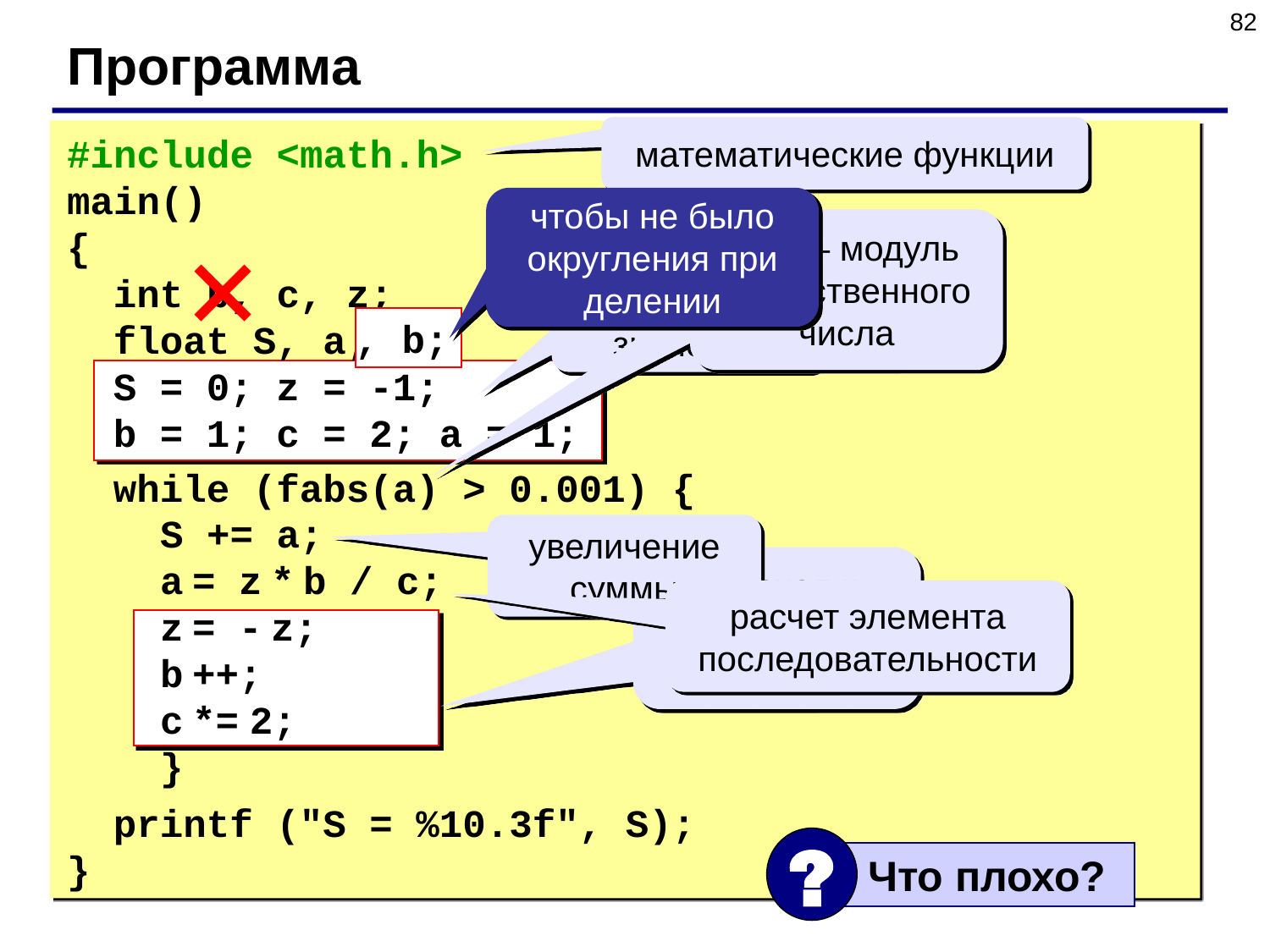

82
Программа

математические функции

#include <math.h>
main()
{
  int b, c, z;
  float S, a;
  S = 0; z = -1;
  b = 1; c = 2; a = 1;
  while (fabs(a) > 0.001) {
    S += a;
    a = z * b / c;
    z = - z;
    b ++;
    c *= 2;
    }
  printf ("S = %10.3f", S);
}
чтобы не было округления при делении
fabs – модуль вещественного числа

начальные значения
, b;

увеличение суммы
переход к следующему слагаемому
расчет элемента последовательности

?
  Что плохо?